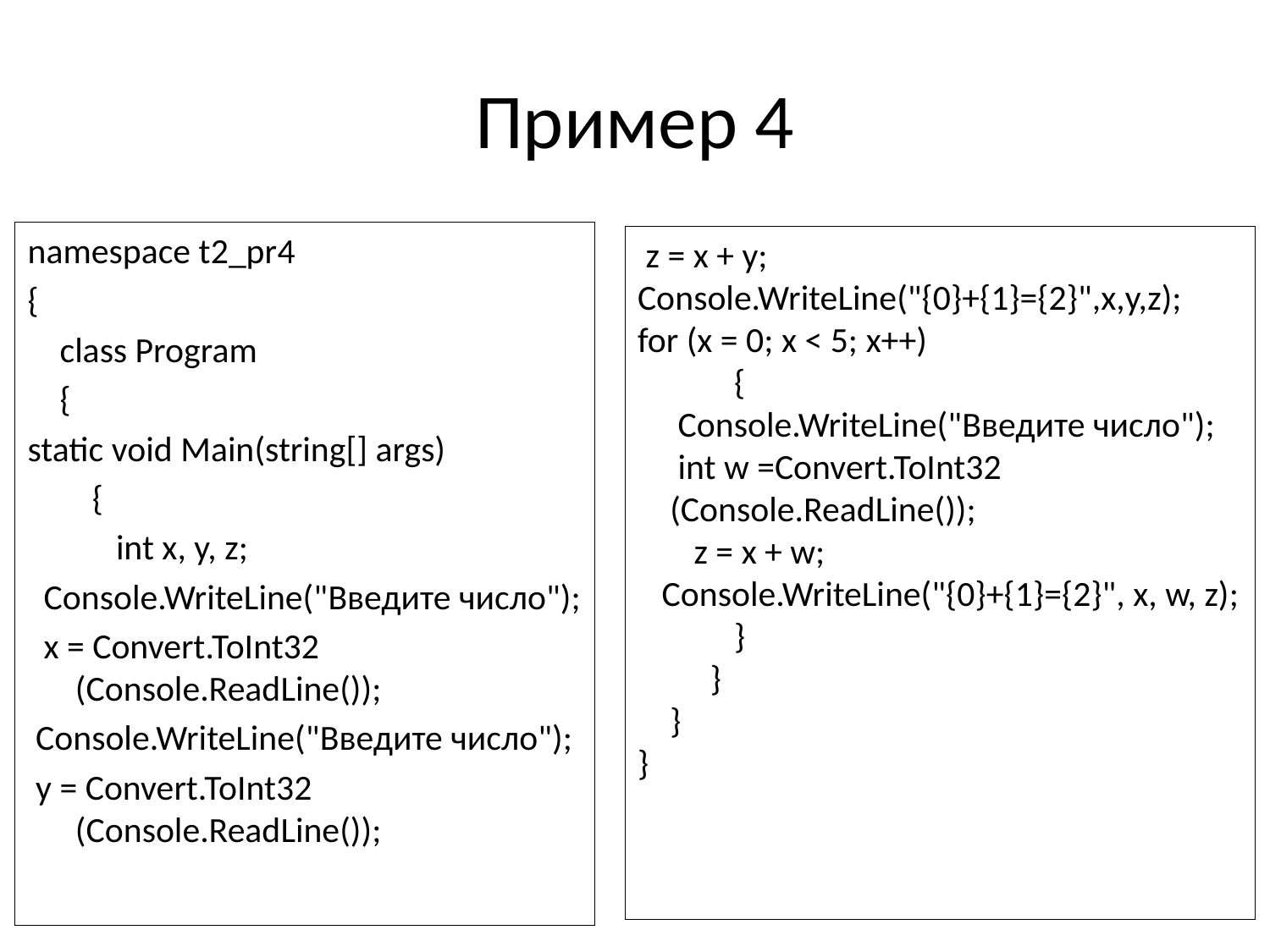

# Пример 4
namespace t2_pr4
{
    class Program
    {
static void Main(string[] args)
        {
           int x, y, z;
  Console.WriteLine("Введите число");
  x = Convert.ToInt32 (Console.ReadLine());
 Console.WriteLine("Введите число");
 y = Convert.ToInt32 (Console.ReadLine());

 z = x + y;        Console.WriteLine("{0}+{1}={2}",x,y,z);
for (x = 0; x < 5; x++)
            {
     Console.WriteLine("Введите число");
     int w =Convert.ToInt32
    (Console.ReadLine());
       z = x + w;
   Console.WriteLine("{0}+{1}={2}", x, w, z);
            }
         }
    }
}